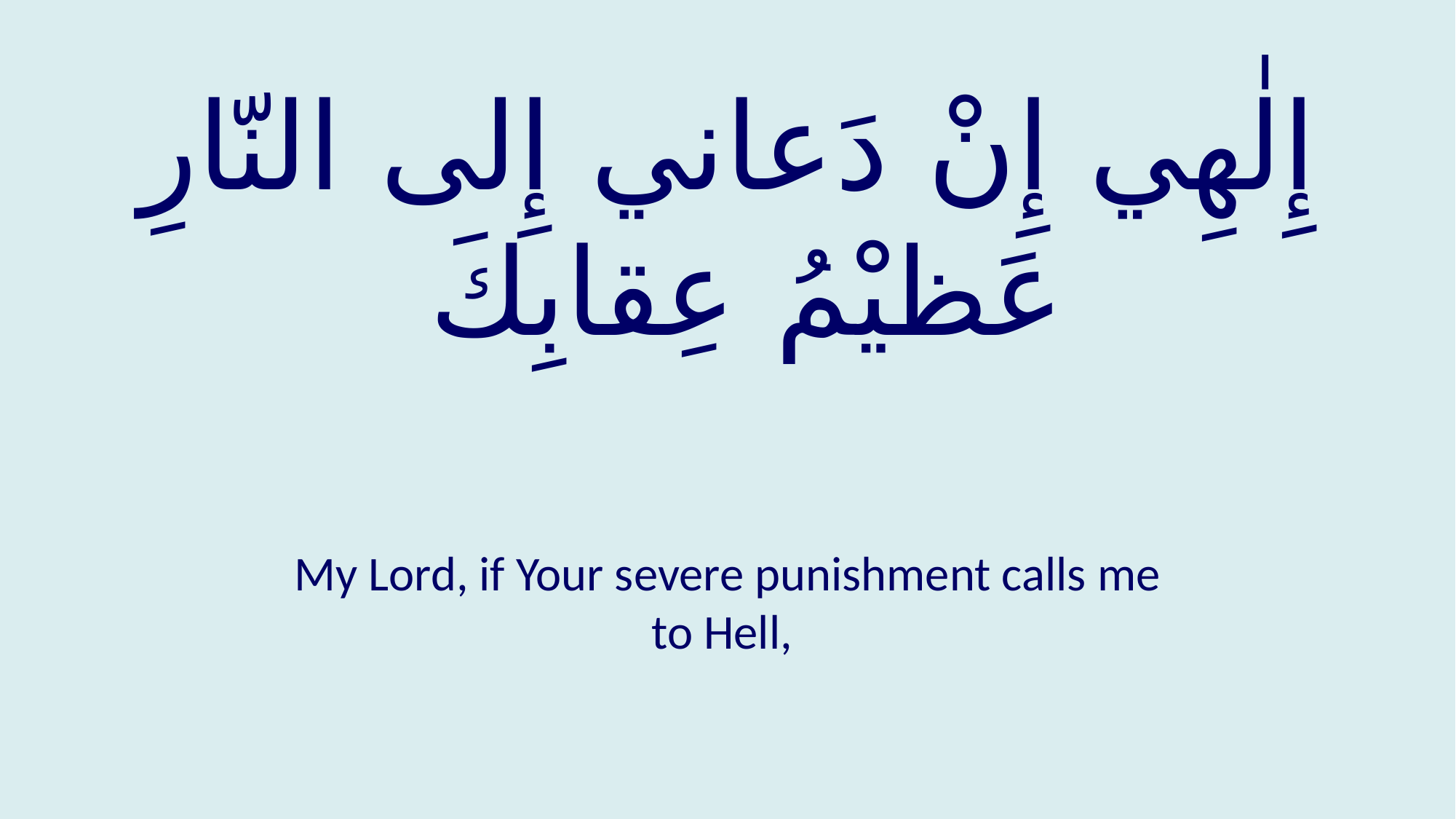

# إِلٰهِي إِنْ دَعاني إِلى النّارِ عَظيْمُ عِقابِكَ
My Lord, if Your severe punishment calls me to Hell,